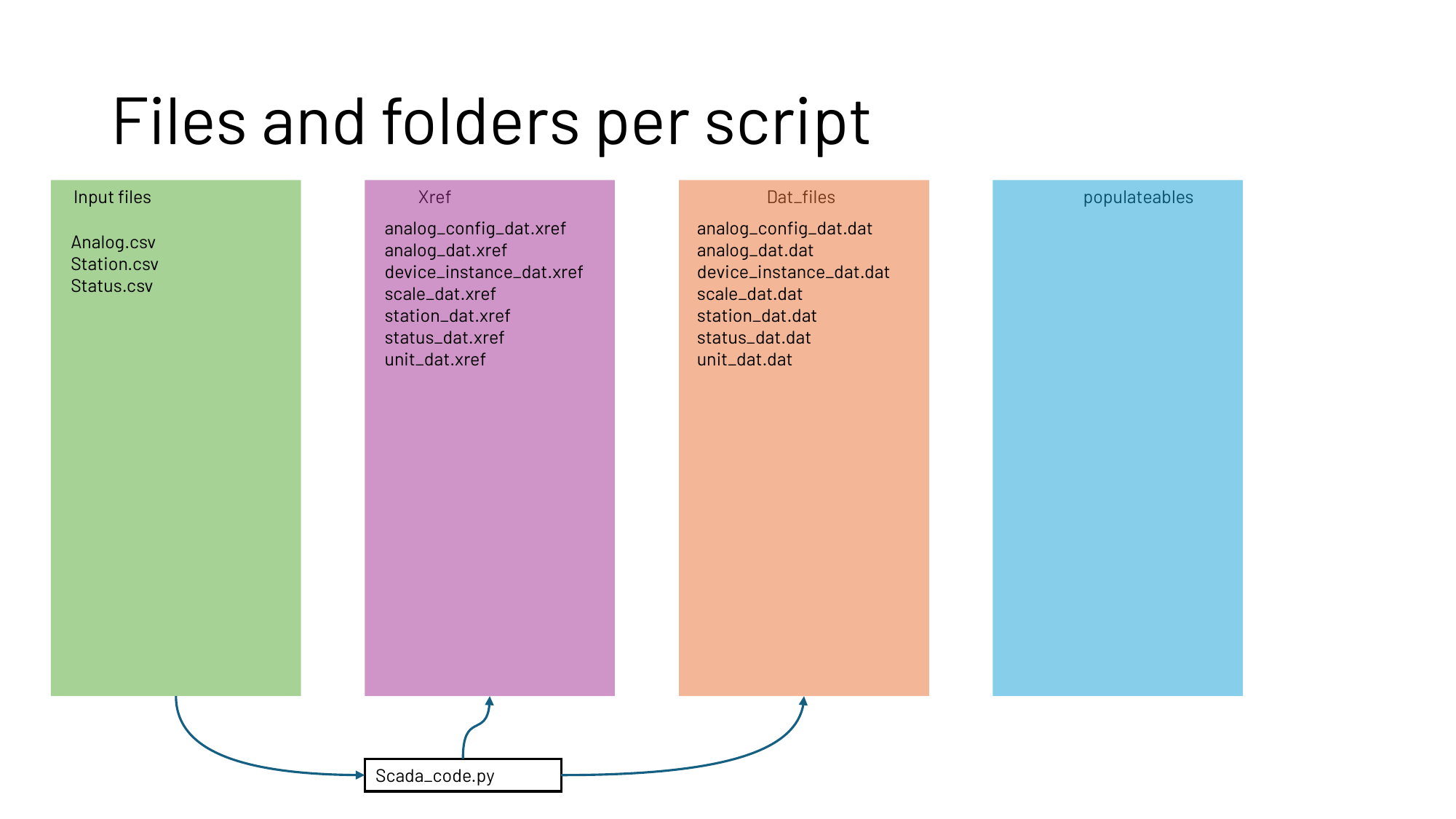

# Files and folders per script

populateables
Dat_files
Xref
Input files
analog_config_dat.xref
analog_dat.xref
device_instance_dat.xref
scale_dat.xref
station_dat.xref
status_dat.xref
unit_dat.xref
analog_config_dat.dat
analog_dat.dat
device_instance_dat.dat
scale_dat.dat
station_dat.dat
status_dat.dat
unit_dat.dat
Analog.csv
Station.csv
Status.csv
Scada_code.py